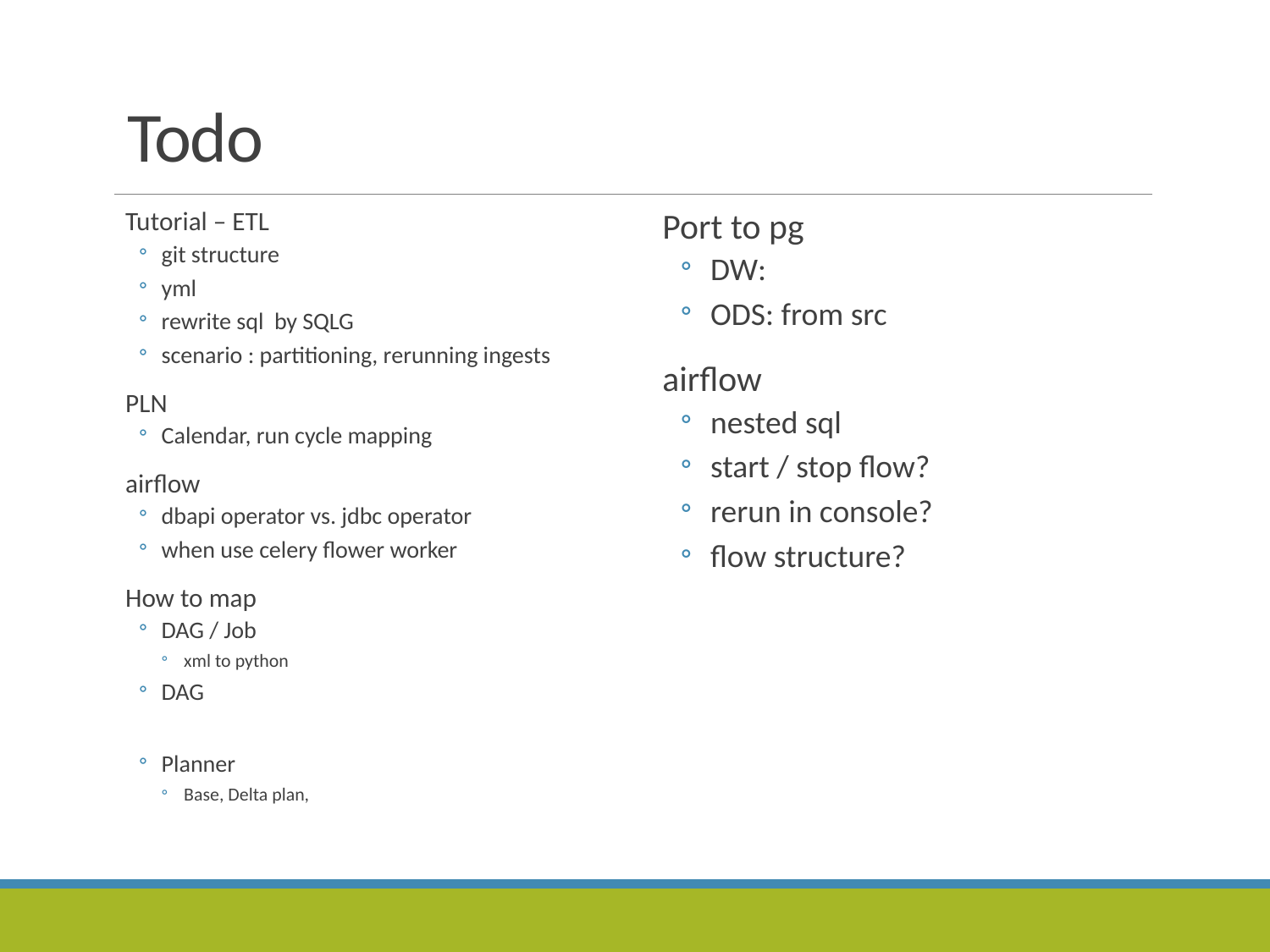

# Todo
Tutorial – ETL
git structure
yml
rewrite sql  by SQLG
scenario : partitioning, rerunning ingests
PLN
Calendar, run cycle mapping
airflow
dbapi operator vs. jdbc operator
when use celery flower worker
How to map
DAG / Job
xml to python
DAG

Planner
Base, Delta plan,

Port to pg
DW:
ODS: from src
airflow
nested sql
start / stop flow?
rerun in console?
flow structure?